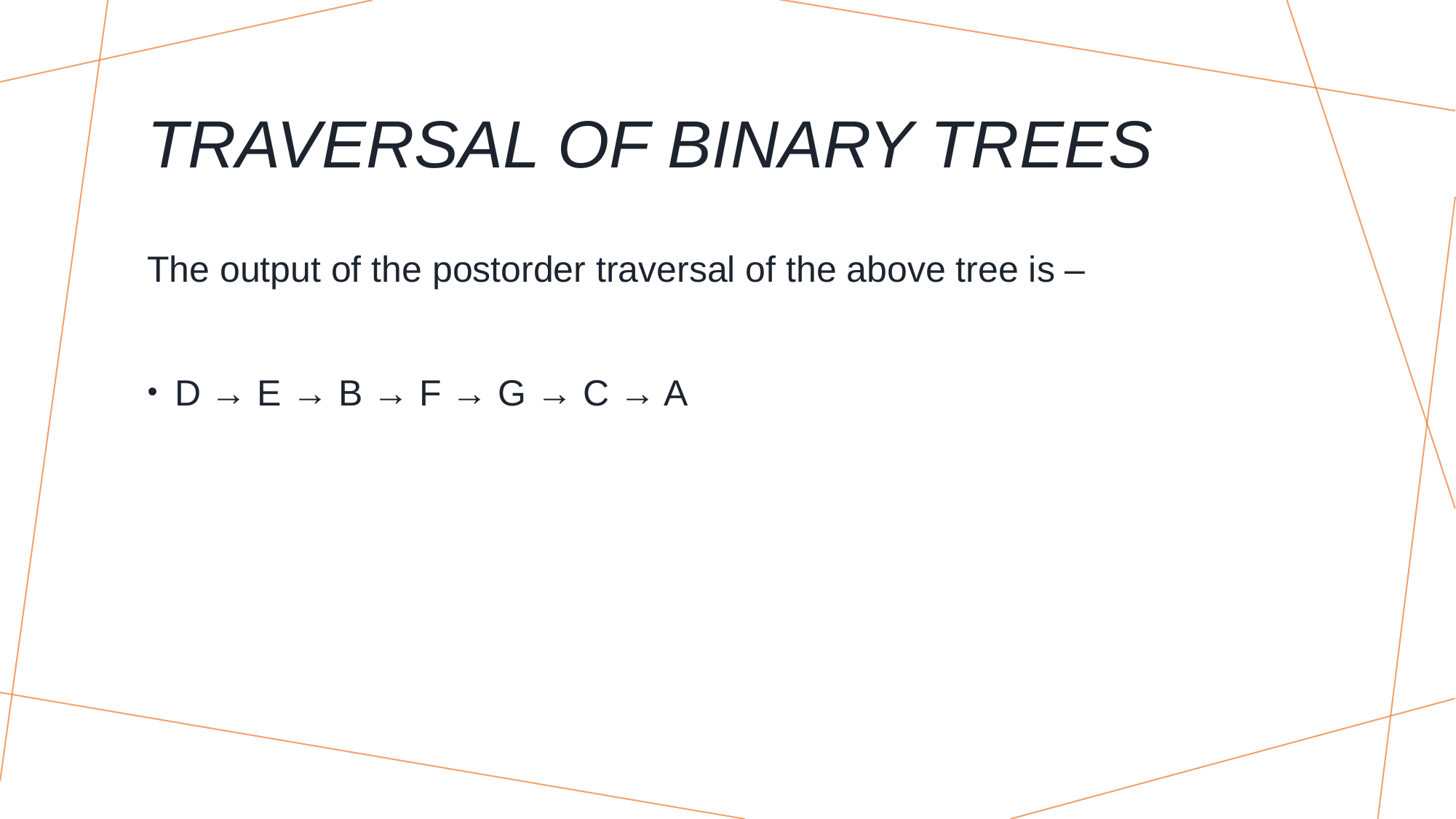

# Traversal of Binary Trees
The output of the postorder traversal of the above tree is –

D → E → B → F → G → C → A